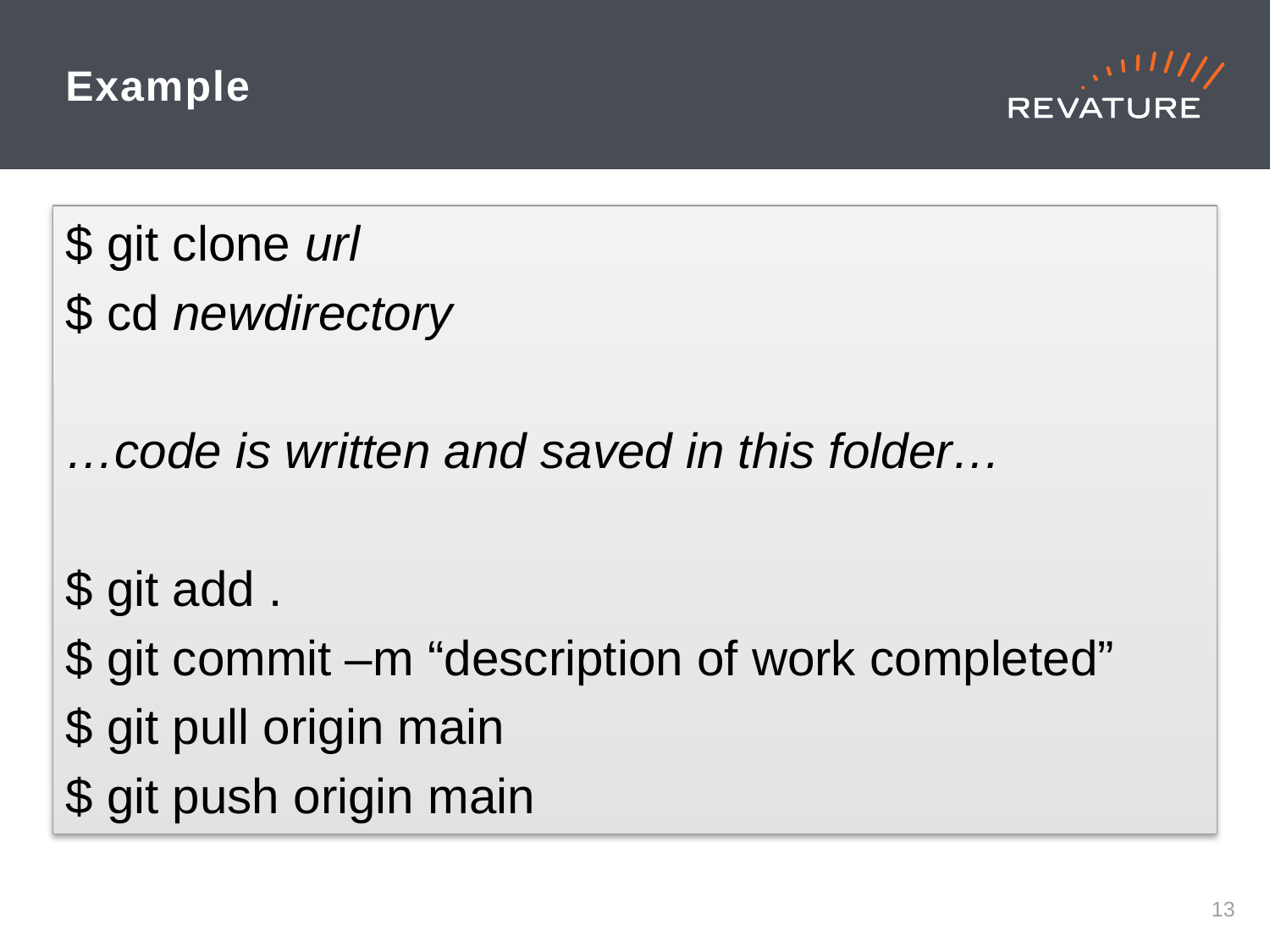

# Example
$ git clone url
$ cd newdirectory

…code is written and saved in this folder…

$ git add .
$ git commit –m “description of work completed”
$ git pull origin main
$ git push origin main
13